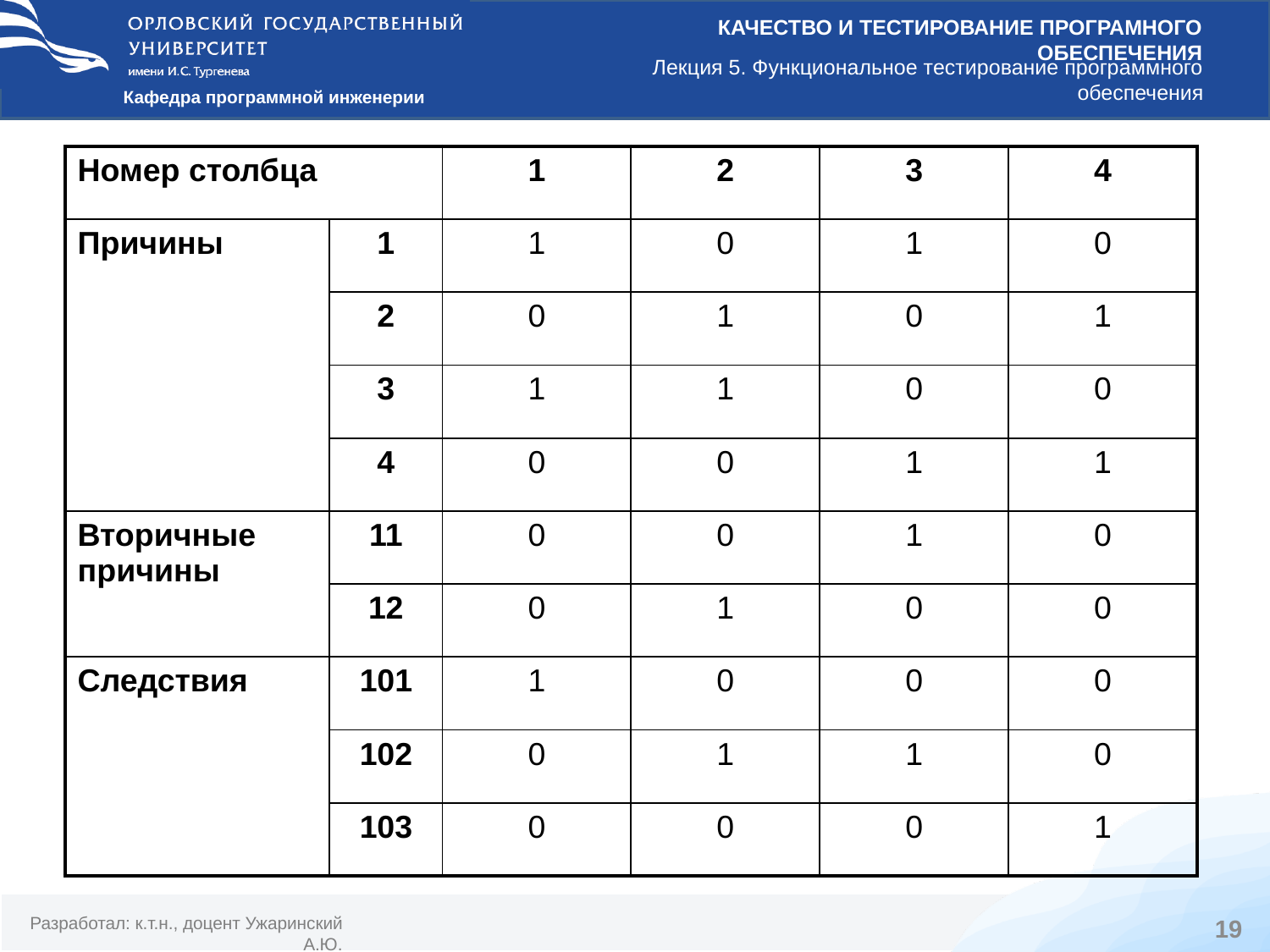

| Номер столбца |  | 1 | 2 | 3 | 4 |
| --- | --- | --- | --- | --- | --- |
| Причины | 1 | 1 | 0 | 1 | 0 |
|  | 2 | 0 | 1 | 0 | 1 |
|  | 3 | 1 | 1 | 0 | 0 |
|  | 4 | 0 | 0 | 1 | 1 |
| Вторичные причины | 11 | 0 | 0 | 1 | 0 |
|  | 12 | 0 | 1 | 0 | 0 |
| Следствия | 101 | 1 | 0 | 0 | 0 |
|  | 102 | 0 | 1 | 1 | 0 |
|  | 103 | 0 | 0 | 0 | 1 |

19